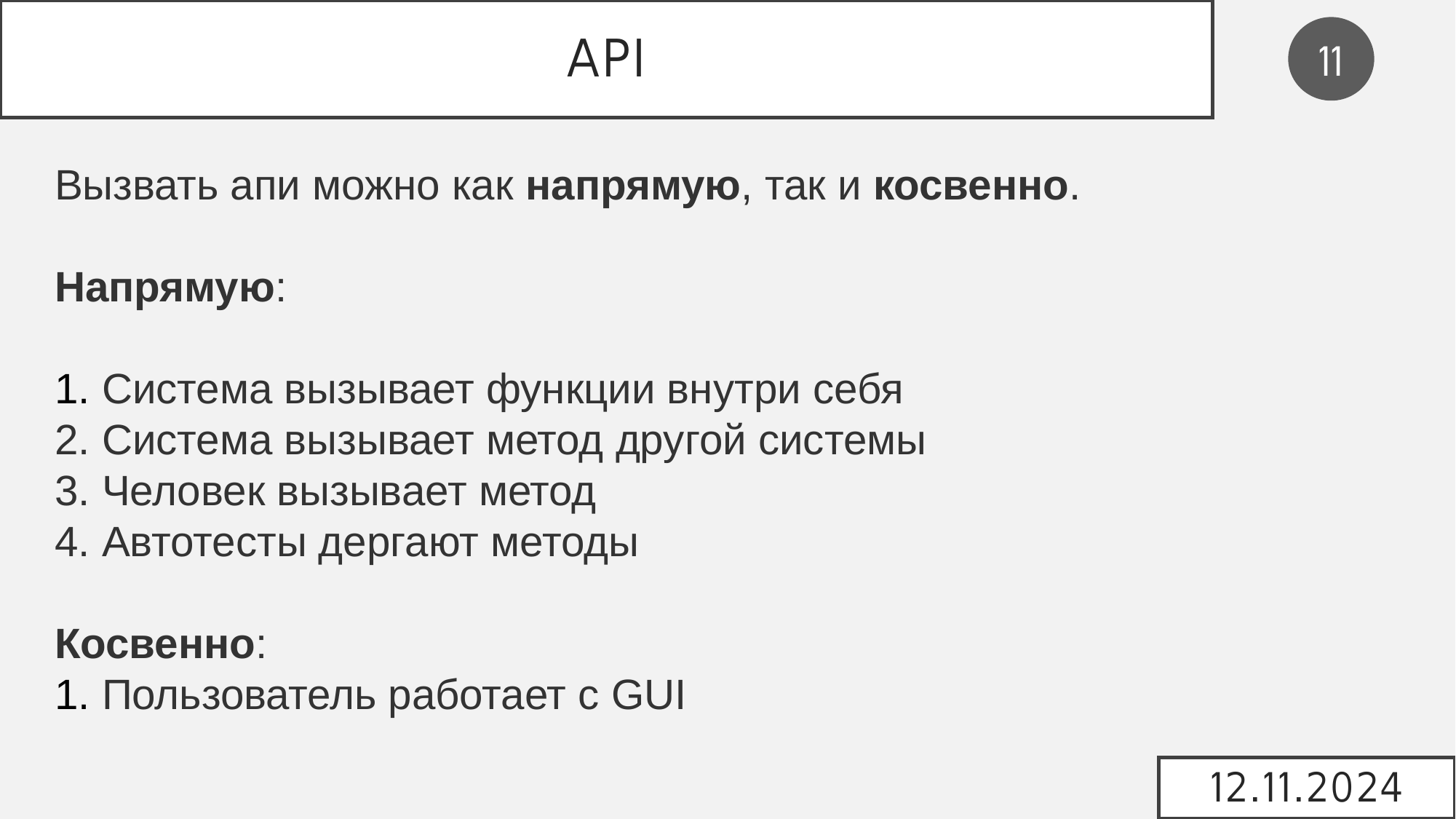

# API

11
Вызвать апи можно как напрямую, так и косвенно.
Напрямую:
1. Система вызывает функции внутри себя
2. Система вызывает метод другой системы
3. Человек вызывает метод
4. Автотесты дергают методы
Косвенно:
1. Пользователь работает с GUI

12.11.2024